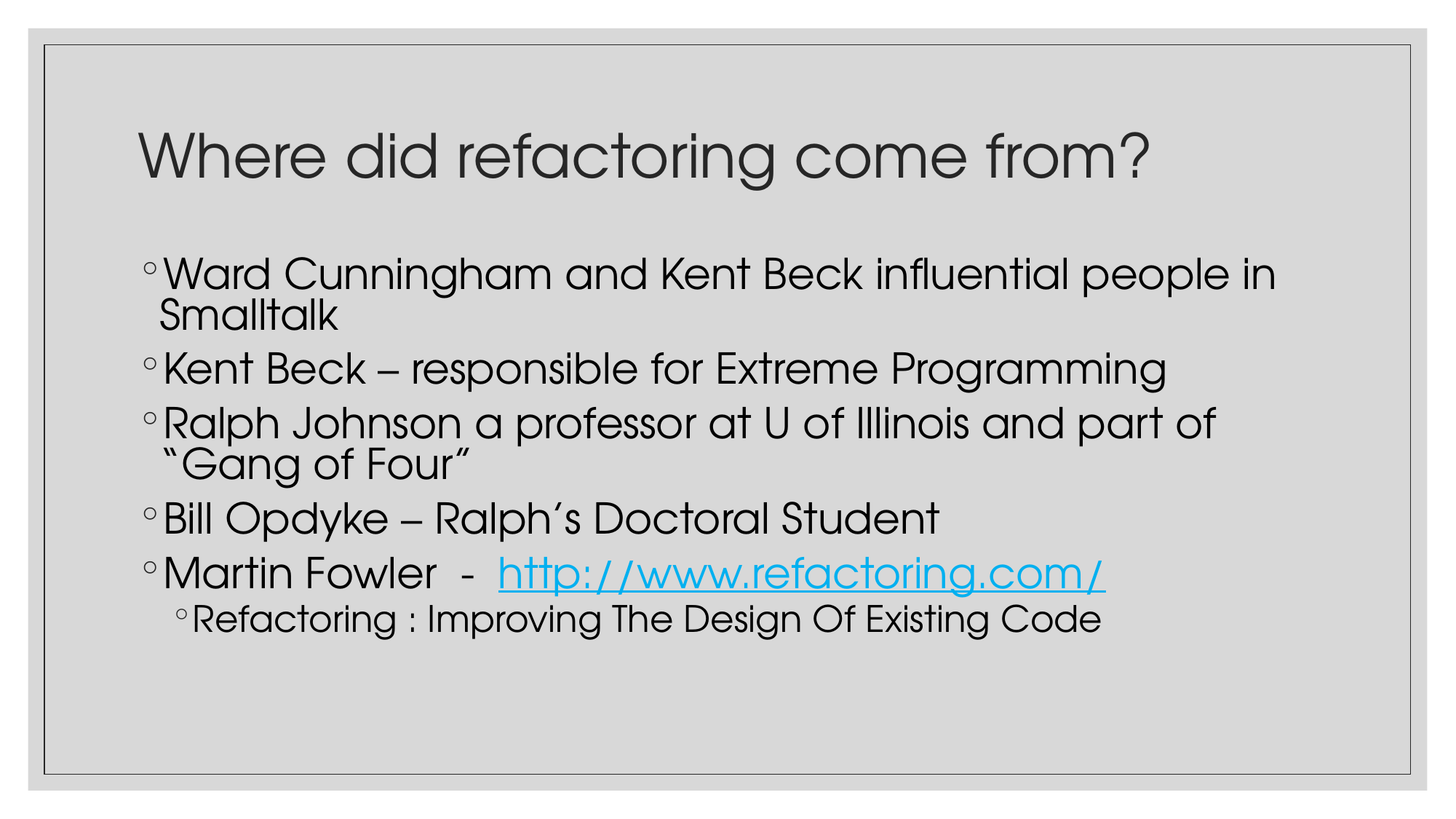

# Where did refactoring come from?
Ward Cunningham and Kent Beck influential people in Smalltalk
Kent Beck – responsible for Extreme Programming
Ralph Johnson a professor at U of Illinois and part of “Gang of Four”
Bill Opdyke – Ralph’s Doctoral Student
Martin Fowler  -  http://www.refactoring.com/
Refactoring : Improving The Design Of Existing Code